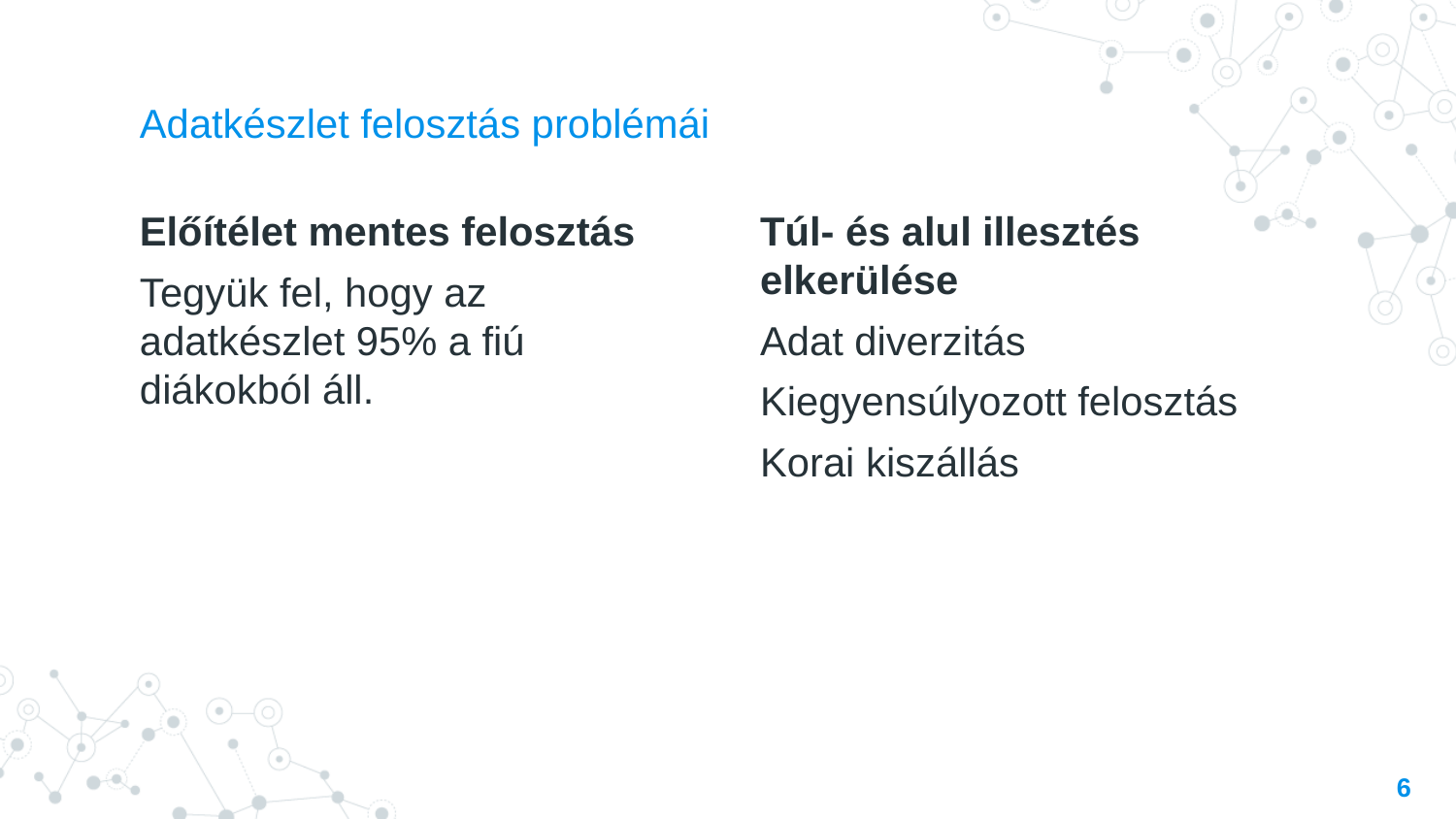

# Adatkészlet felosztás problémái
Előítélet mentes felosztás
Tegyük fel, hogy az adatkészlet 95% a fiú diákokból áll.
Túl- és alul illesztés elkerülése
Adat diverzitás
Kiegyensúlyozott felosztás
Korai kiszállás
6